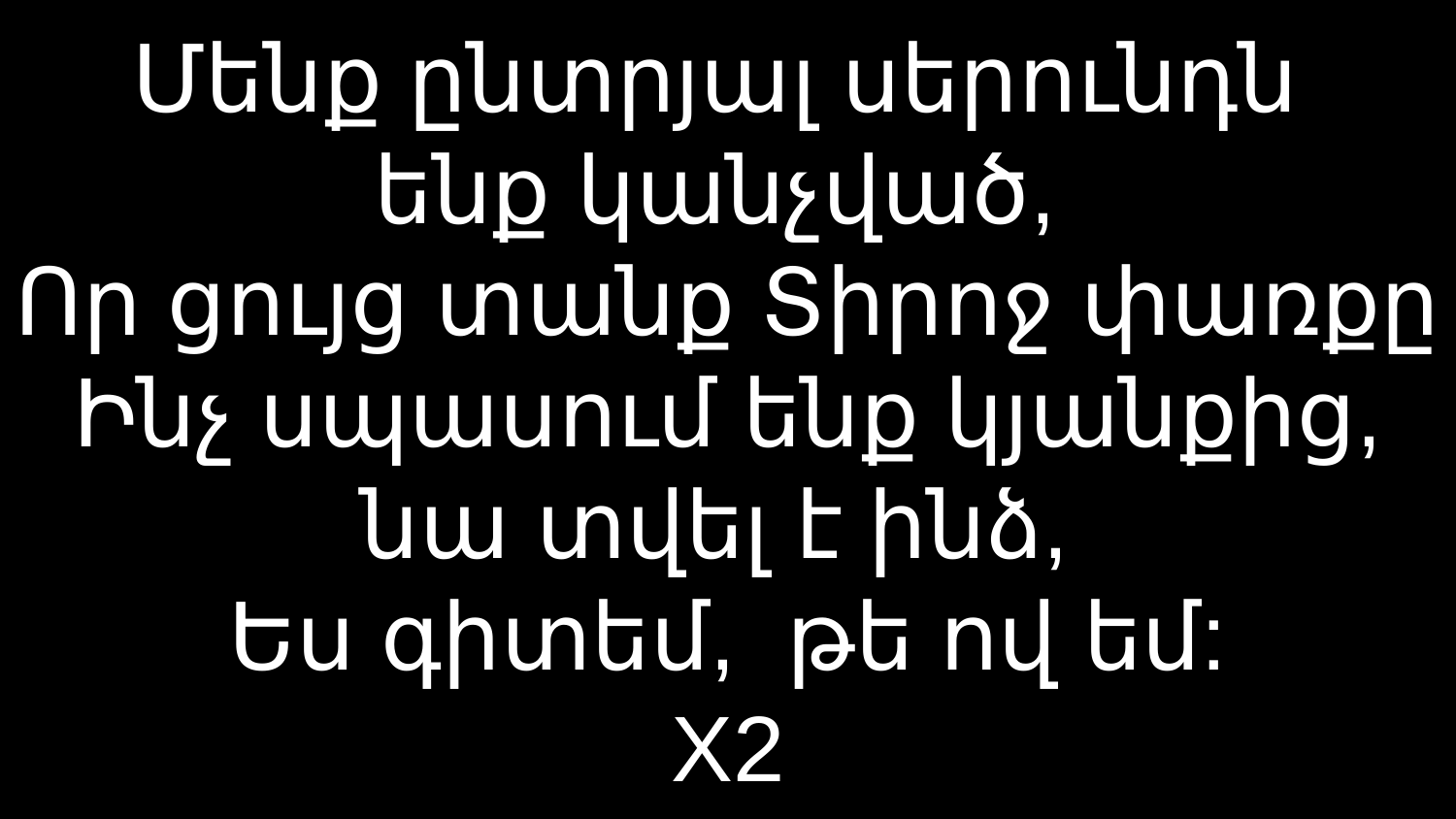

# Մենք ընտրյալ սերունդն ենք կանչված, Որ ցույց տանք Տիրոջ փառքը Ինչ սպասում ենք կյանքից, նա տվել է ինձ, Ես գիտեմ,  թե ով եմ: X2